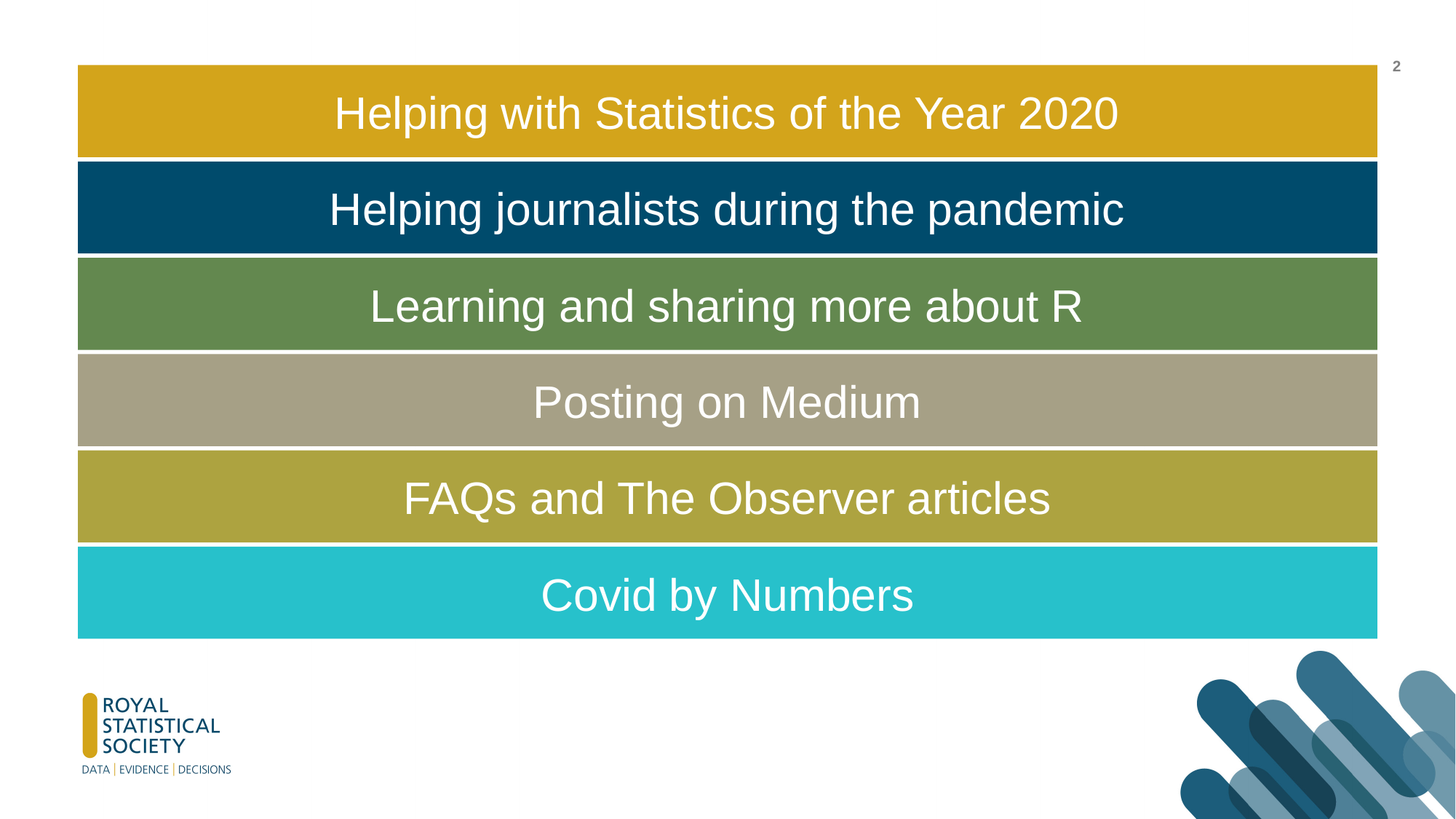

2
Helping with Statistics of the Year 2020
Helping journalists during the pandemic
Learning and sharing more about R
Posting on Medium
FAQs and The Observer articles
Covid by Numbers